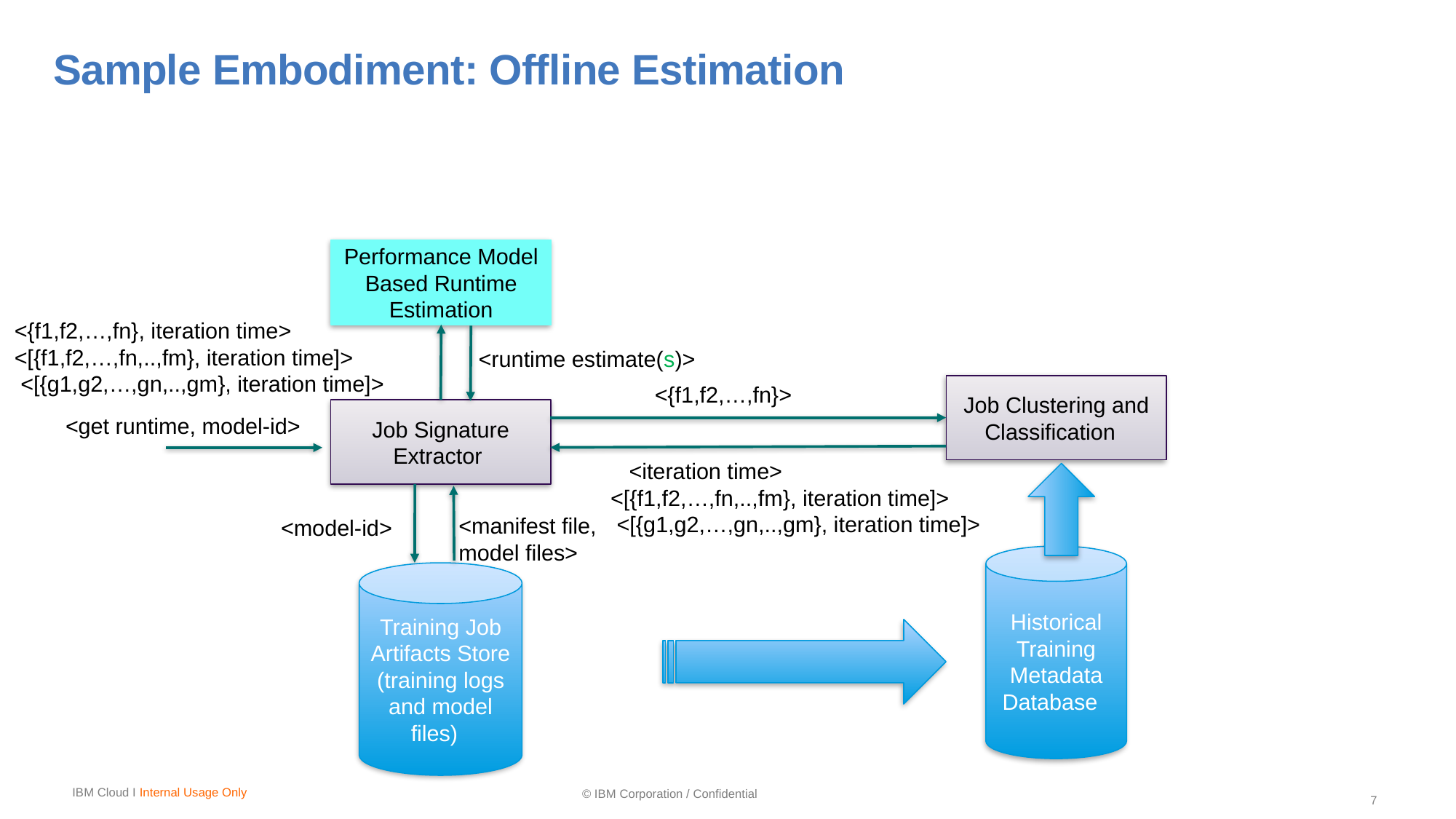

# Sample Embodiment: Offline Estimation

Performance Model Based Runtime Estimation
<{f1,f2,…,fn}, iteration time>
<[{f1,f2,…,fn,..,fm}, iteration time]>
 <[{g1,g2,…,gn,..,gm}, iteration time]>

<runtime estimate(s)>
<{f1,f2,…,fn}>
Job Clustering and Classification
Job Signature Extractor
<get runtime, model-id>
       <iteration time>
    <[{f1,f2,…,fn,..,fm}, iteration time]>
     <[{g1,g2,…,gn,..,gm}, iteration time]>

<manifest file, model files>
<model-id>
Historical Training Metadata
Database
Training Job Artifacts Store
(training logs and model files)